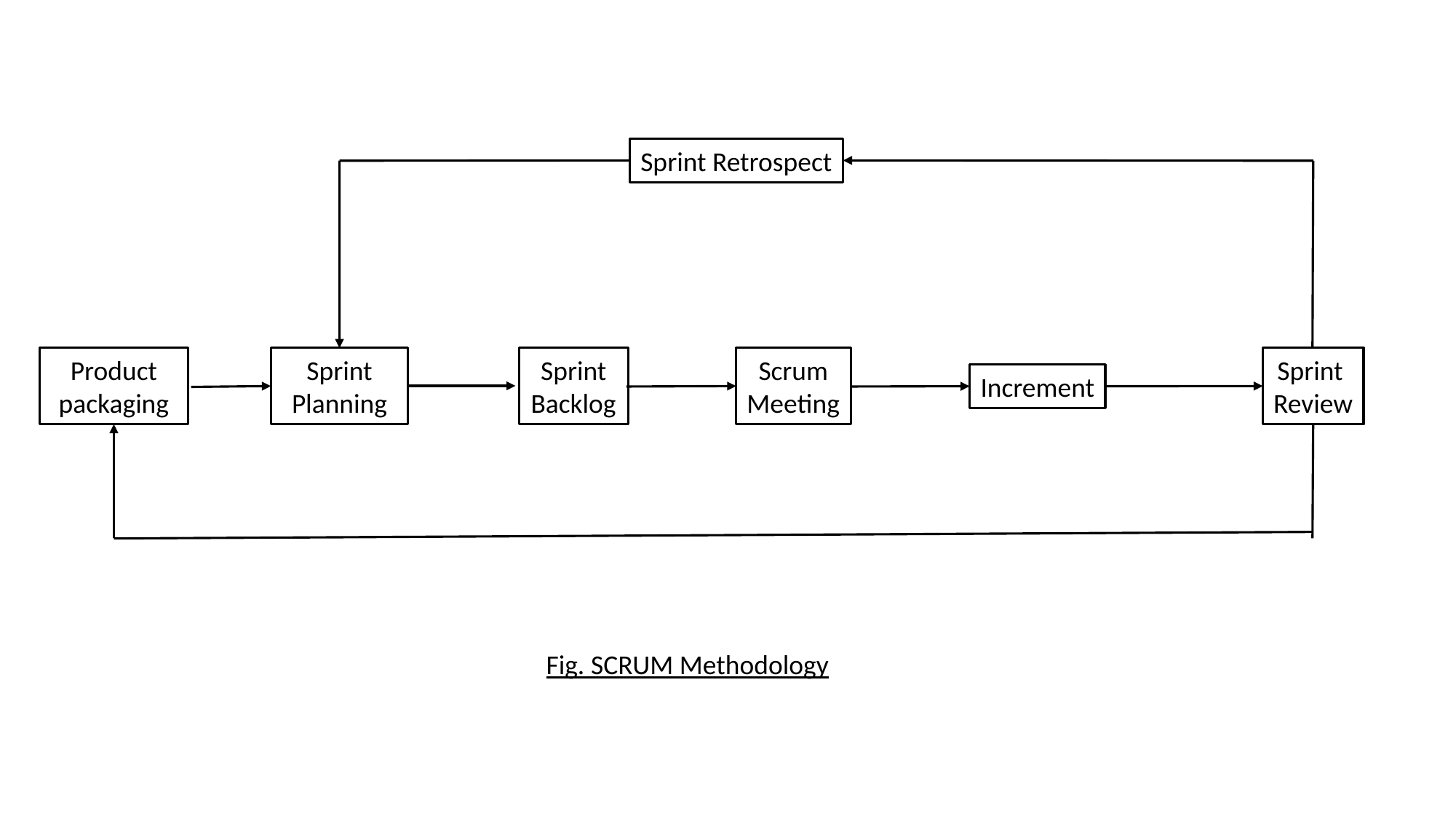

Sprint Retrospect
Product packaging
Sprint
Planning
Sprint
Review
Sprint
Backlog
Scrum
Meeting
Increment
Fig. SCRUM Methodology